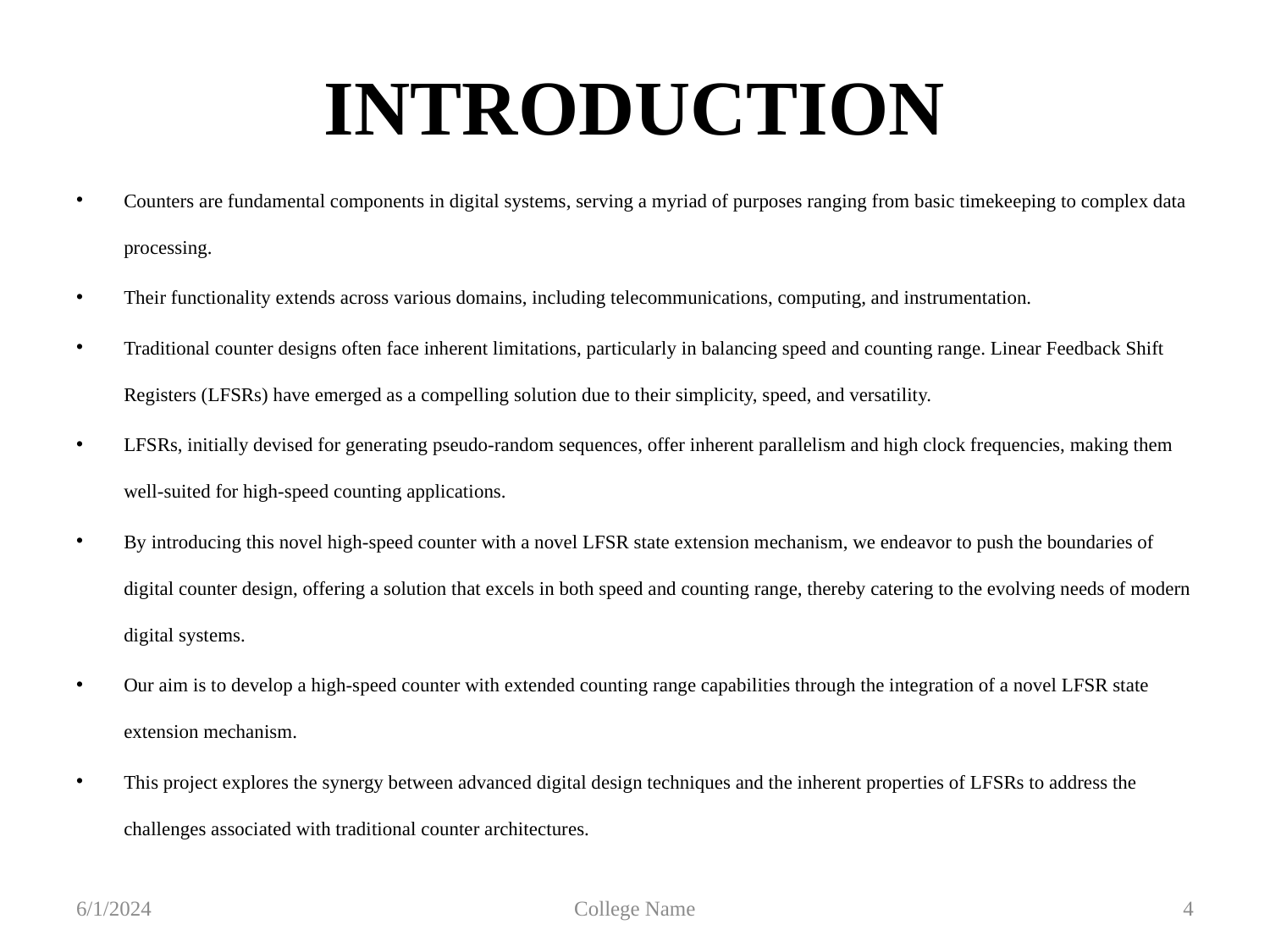

# INTRODUCTION
Counters are fundamental components in digital systems, serving a myriad of purposes ranging from basic timekeeping to complex data processing.
Their functionality extends across various domains, including telecommunications, computing, and instrumentation.
Traditional counter designs often face inherent limitations, particularly in balancing speed and counting range. Linear Feedback Shift Registers (LFSRs) have emerged as a compelling solution due to their simplicity, speed, and versatility.
LFSRs, initially devised for generating pseudo-random sequences, offer inherent parallelism and high clock frequencies, making them well-suited for high-speed counting applications.
By introducing this novel high-speed counter with a novel LFSR state extension mechanism, we endeavor to push the boundaries of digital counter design, offering a solution that excels in both speed and counting range, thereby catering to the evolving needs of modern digital systems.
Our aim is to develop a high-speed counter with extended counting range capabilities through the integration of a novel LFSR state extension mechanism.
This project explores the synergy between advanced digital design techniques and the inherent properties of LFSRs to address the challenges associated with traditional counter architectures.

6/1/2024
College Name
4